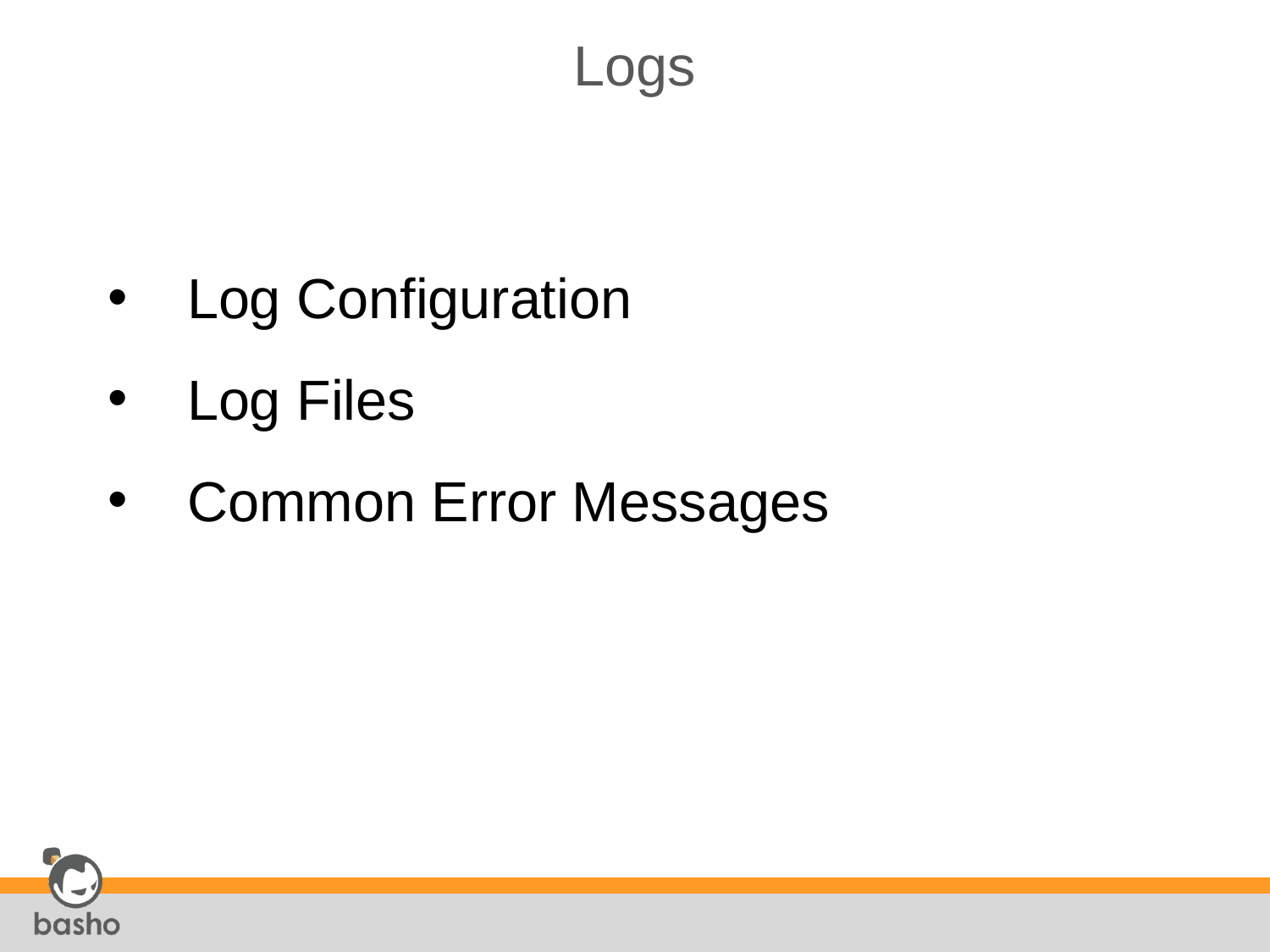

# Logs
Log Configuration
Log Files
Common Error Messages